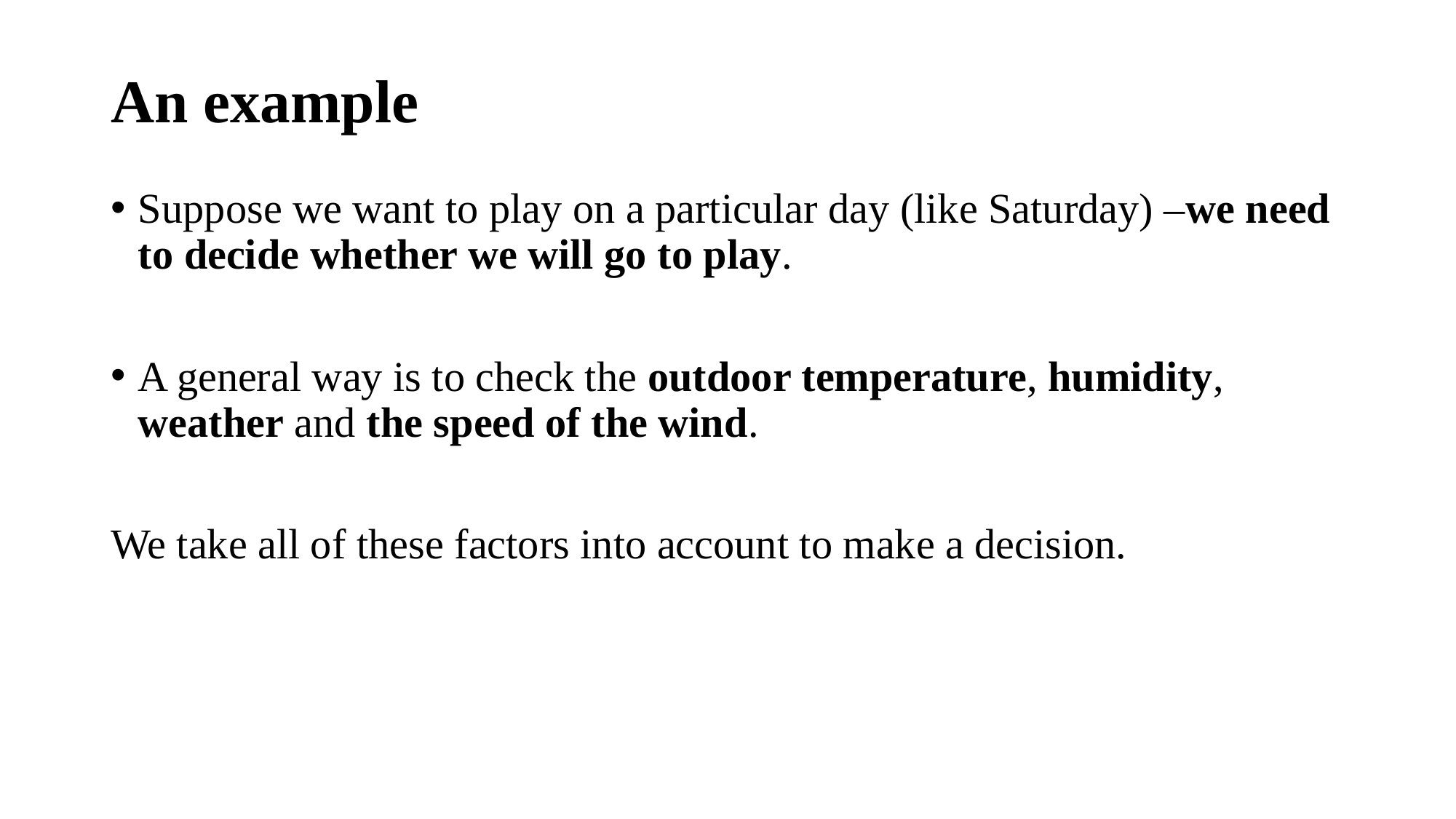

An example
Suppose we want to play on a particular day (like Saturday) –we need to decide whether we will go to play.

A general way is to check the outdoor temperature, humidity, weather and the speed of the wind.

We take all of these factors into account to make a decision.